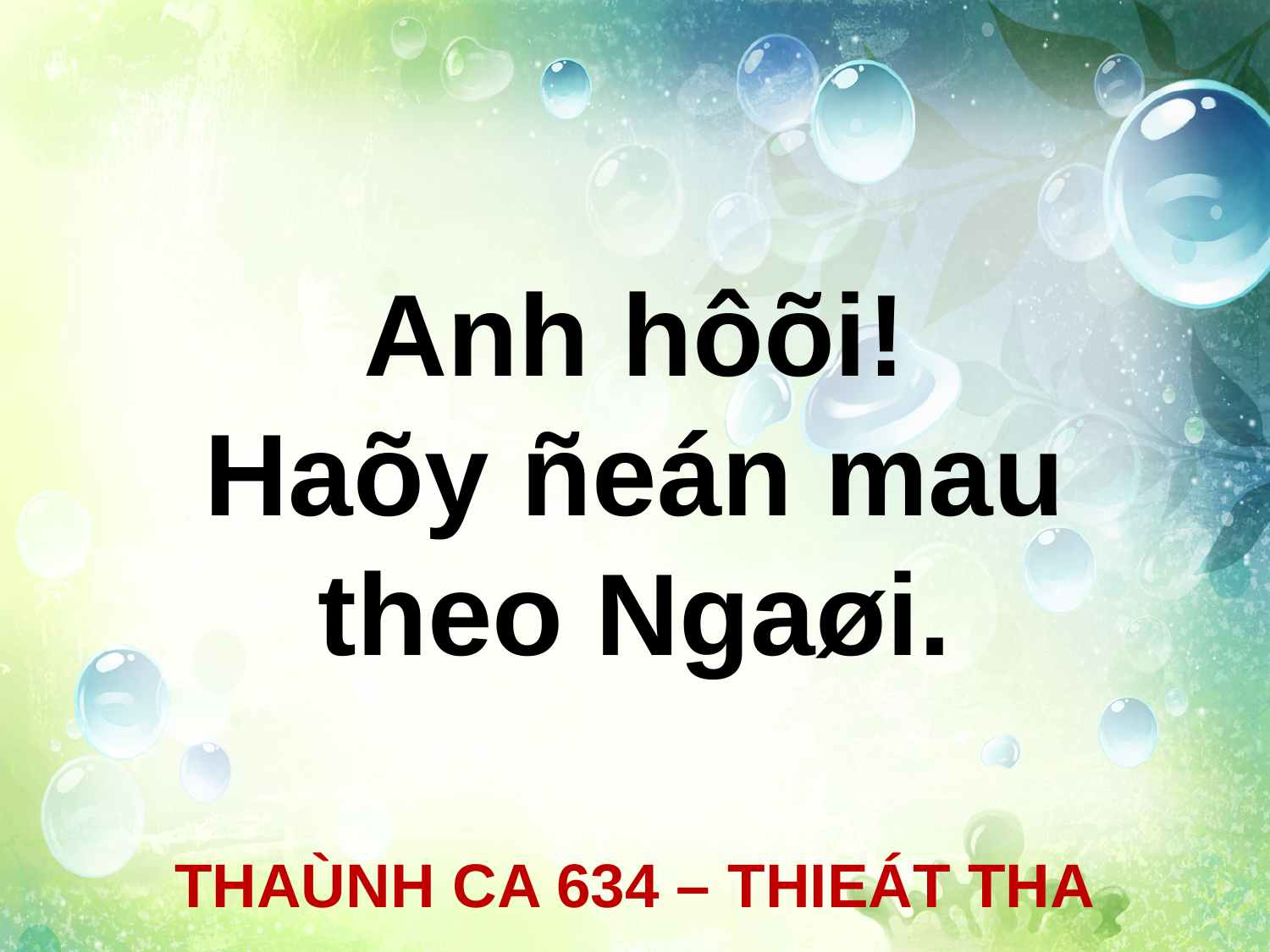

Anh hôõi!
Haõy ñeán mau
theo Ngaøi.
THAÙNH CA 634 – THIEÁT THA